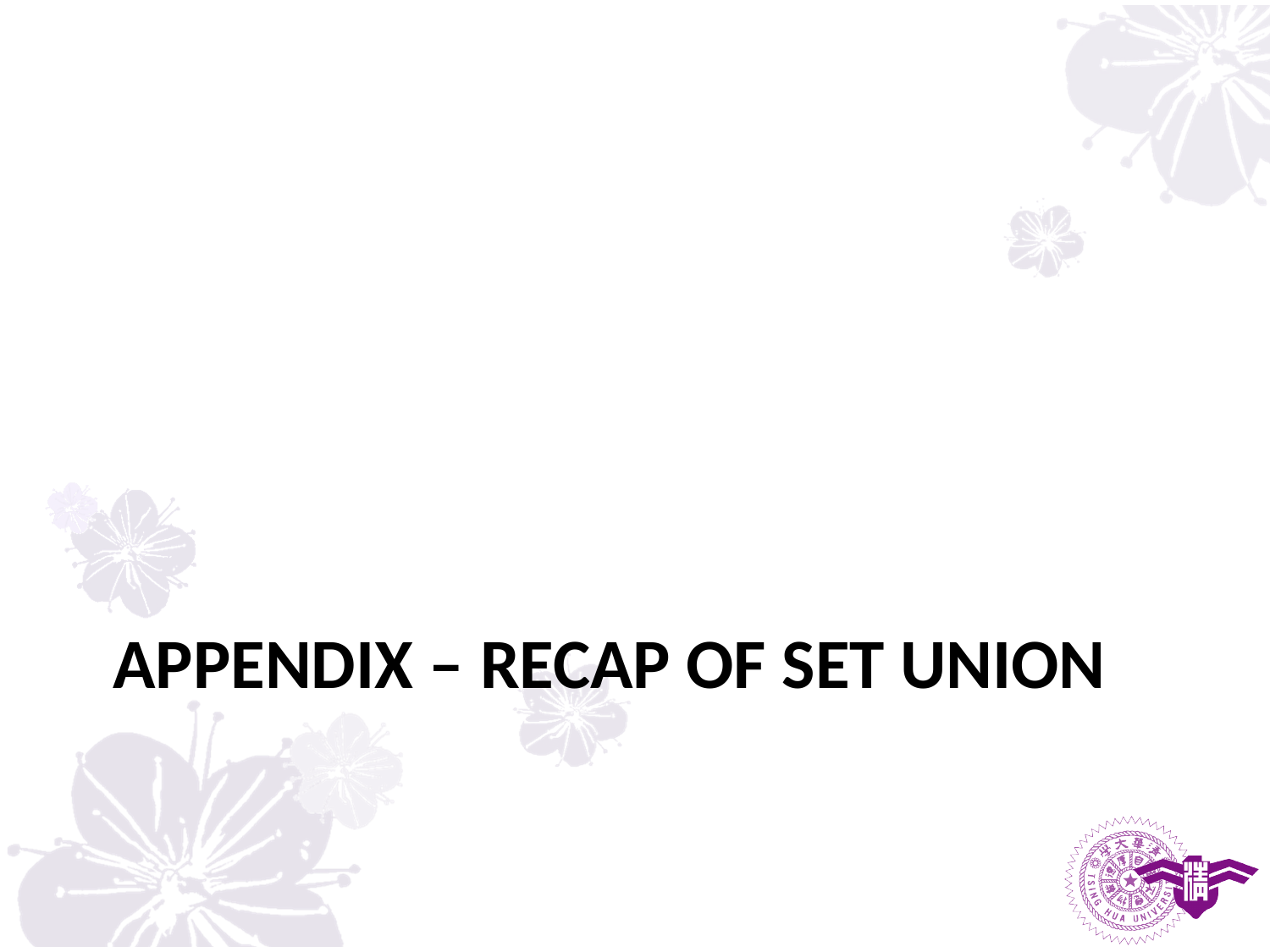

# Appendix – recap of set union